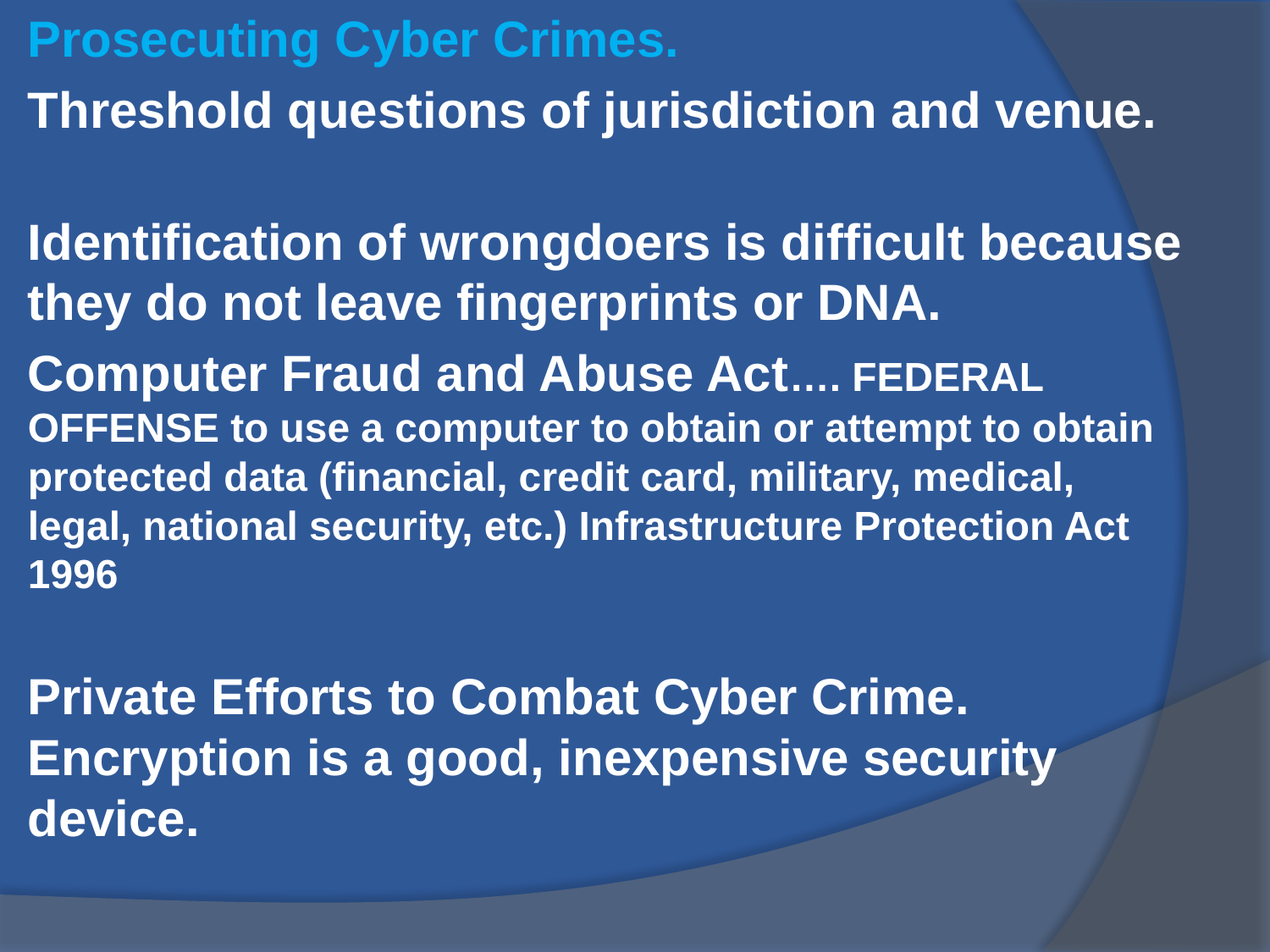

Prosecuting Cyber Crimes.
Threshold questions of jurisdiction and venue.
Identification of wrongdoers is difficult because they do not leave fingerprints or DNA.
Computer Fraud and Abuse Act…. FEDERAL OFFENSE to use a computer to obtain or attempt to obtain protected data (financial, credit card, military, medical, legal, national security, etc.) Infrastructure Protection Act 1996

Private Efforts to Combat Cyber Crime. Encryption is a good, inexpensive security device.